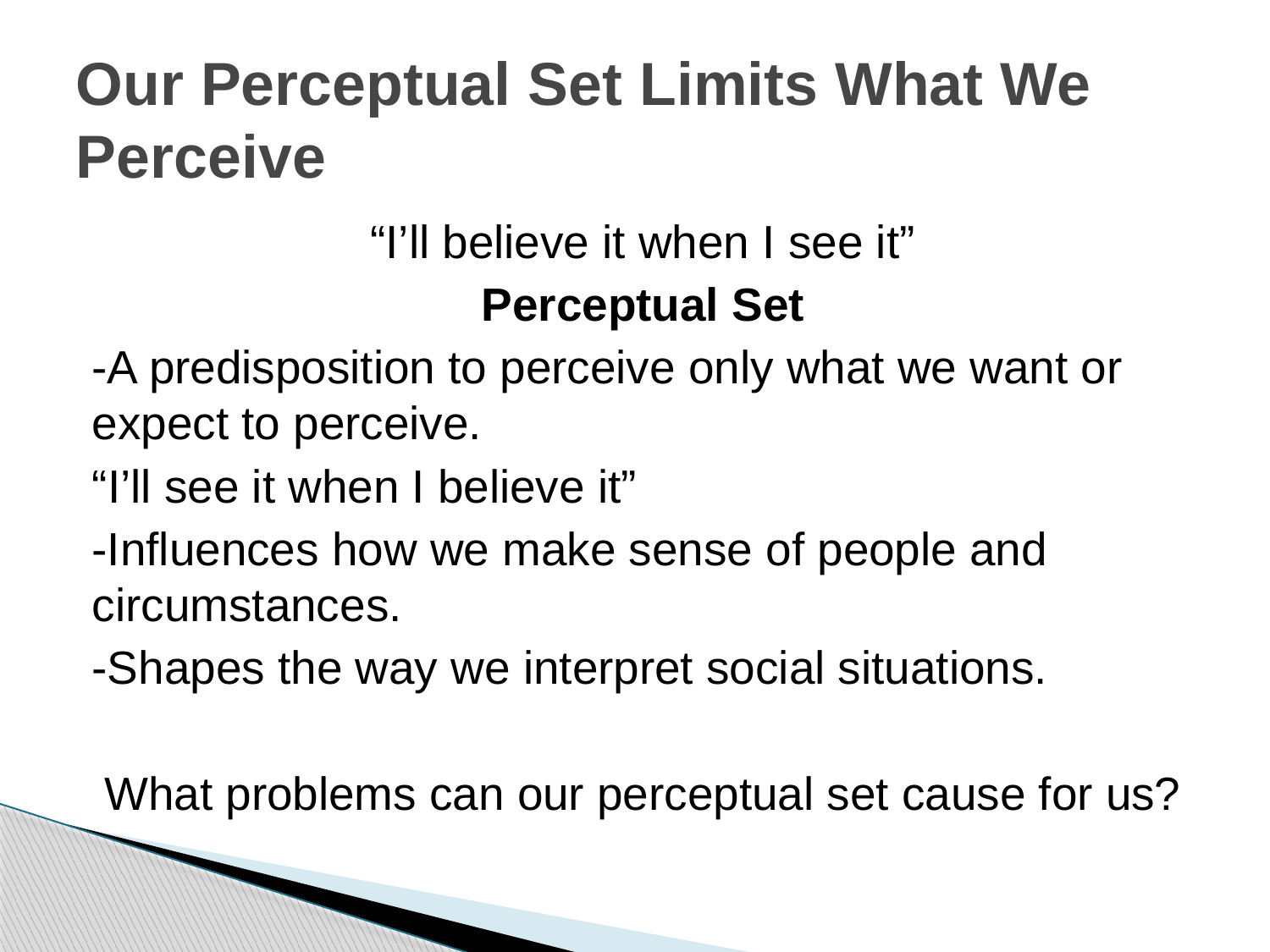

# Our Perceptual Set Limits What We Perceive
“I’ll believe it when I see it”
Perceptual Set
-A predisposition to perceive only what we want or expect to perceive.
“I’ll see it when I believe it”
-Influences how we make sense of people and circumstances.
-Shapes the way we interpret social situations.

What problems can our perceptual set cause for us?